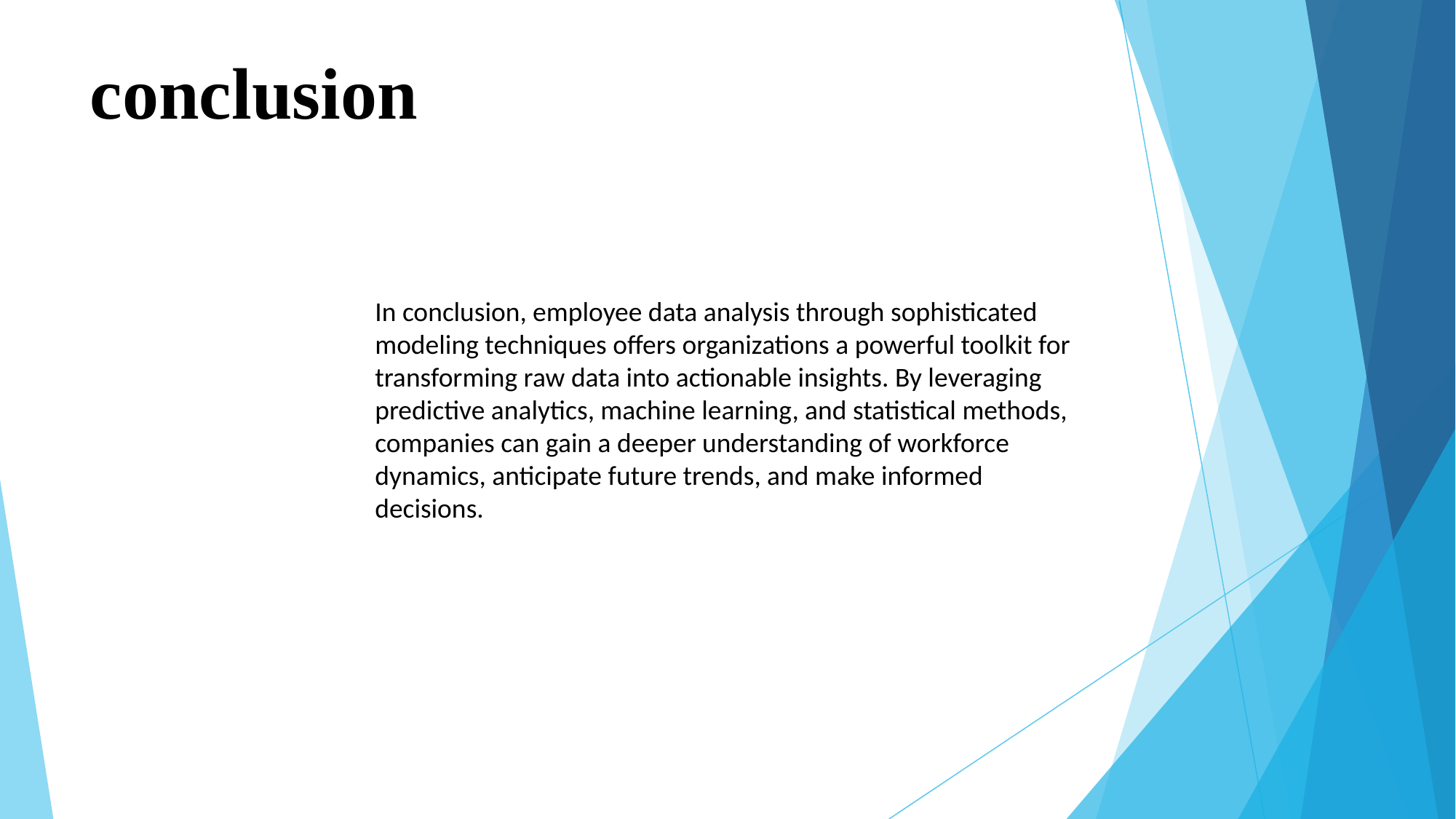

# conclusion
In conclusion, employee data analysis through sophisticated modeling techniques offers organizations a powerful toolkit for transforming raw data into actionable insights. By leveraging predictive analytics, machine learning, and statistical methods, companies can gain a deeper understanding of workforce dynamics, anticipate future trends, and make informed decisions.